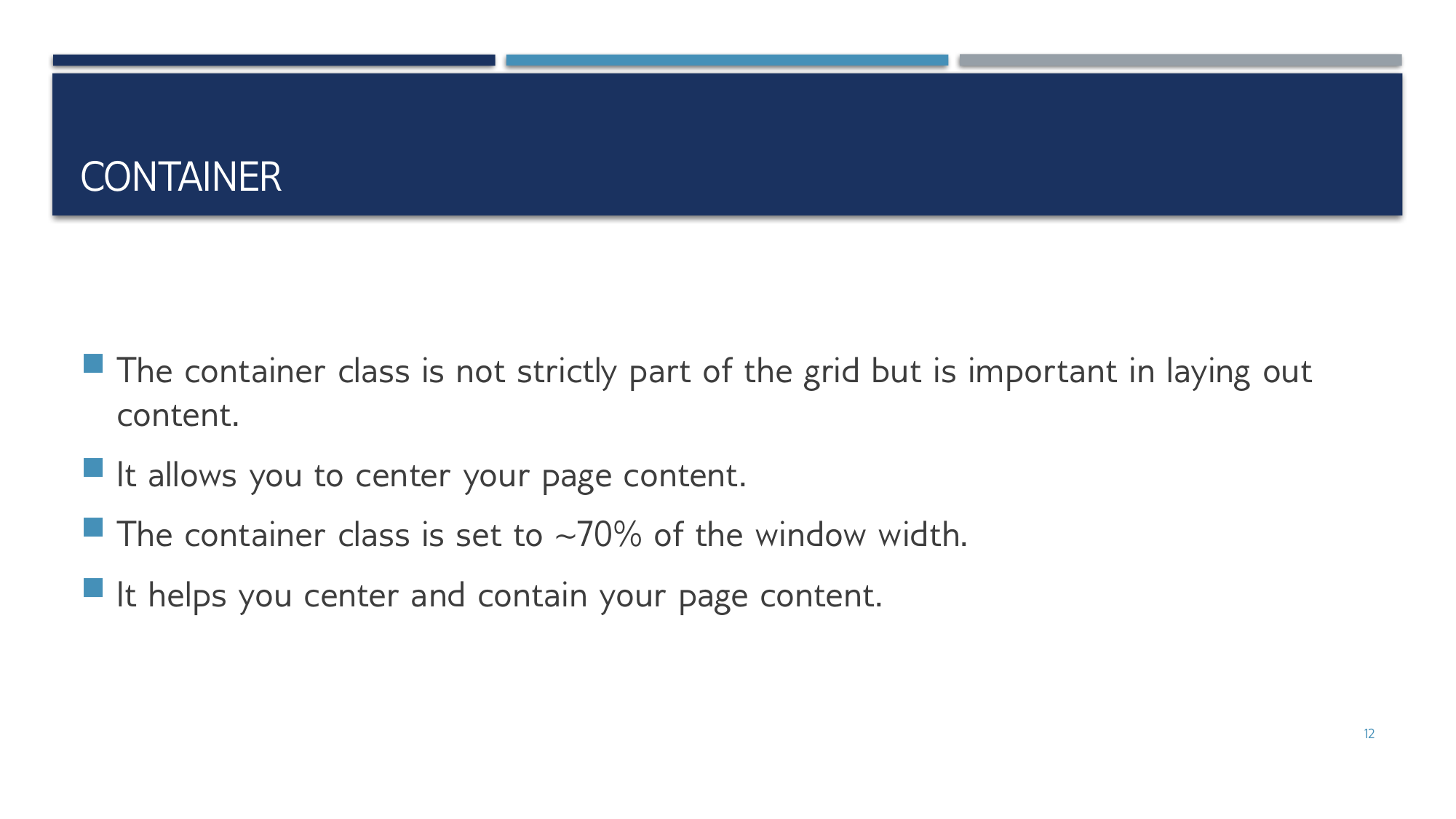

# container
The container class is not strictly part of the grid but is important in laying out content.
It allows you to center your page content.
The container class is set to ~70% of the window width.
It helps you center and contain your page content.
12